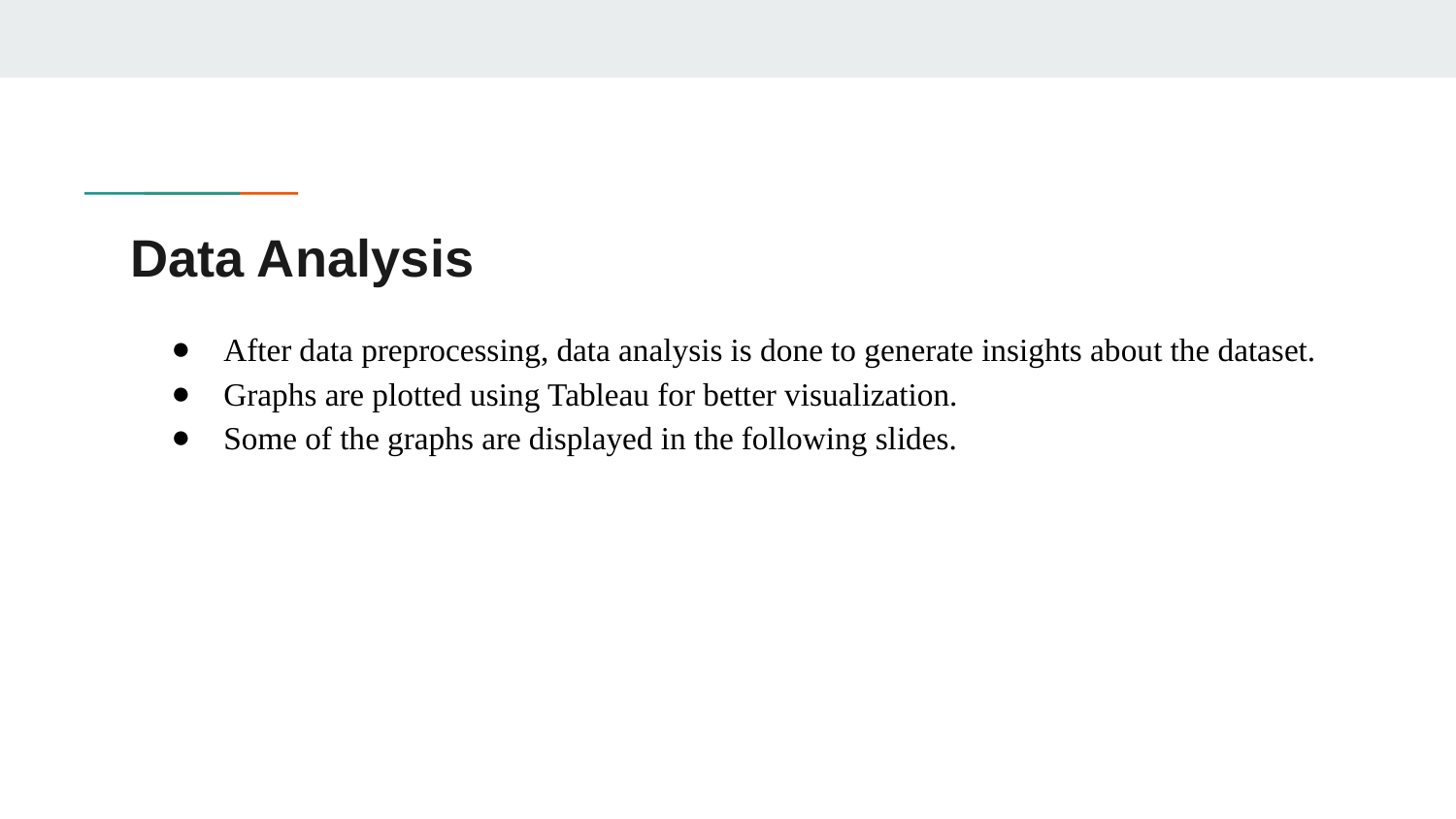

# Data Analysis
After data preprocessing, data analysis is done to generate insights about the dataset.
Graphs are plotted using Tableau for better visualization.
Some of the graphs are displayed in the following slides.